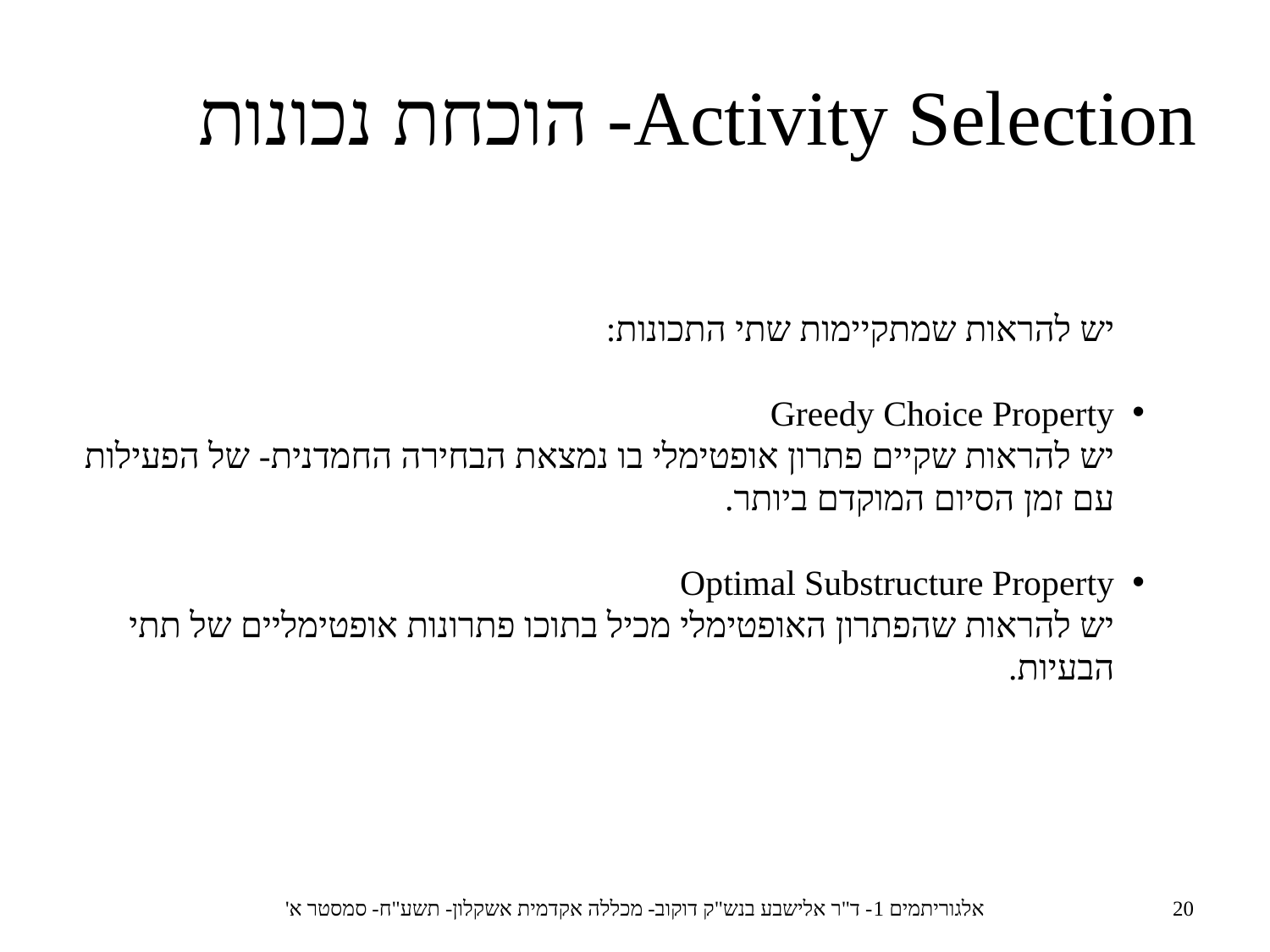

Activity Selection- הוכחת נכונות

יש להראות שמתקיימות שתי התכונות:

Greedy Choice Property
יש להראות שקיים פתרון אופטימלי בו נמצאת הבחירה החמדנית- של הפעילות עם זמן הסיום המוקדם ביותר.

Optimal Substructure Property
יש להראות שהפתרון האופטימלי מכיל בתוכו פתרונות אופטימליים של תתי הבעיות.

אלגוריתמים 1- ד"ר אלישבע בנש"ק דוקוב- מכללה אקדמית אשקלון- תשע"ח- סמסטר א'
20